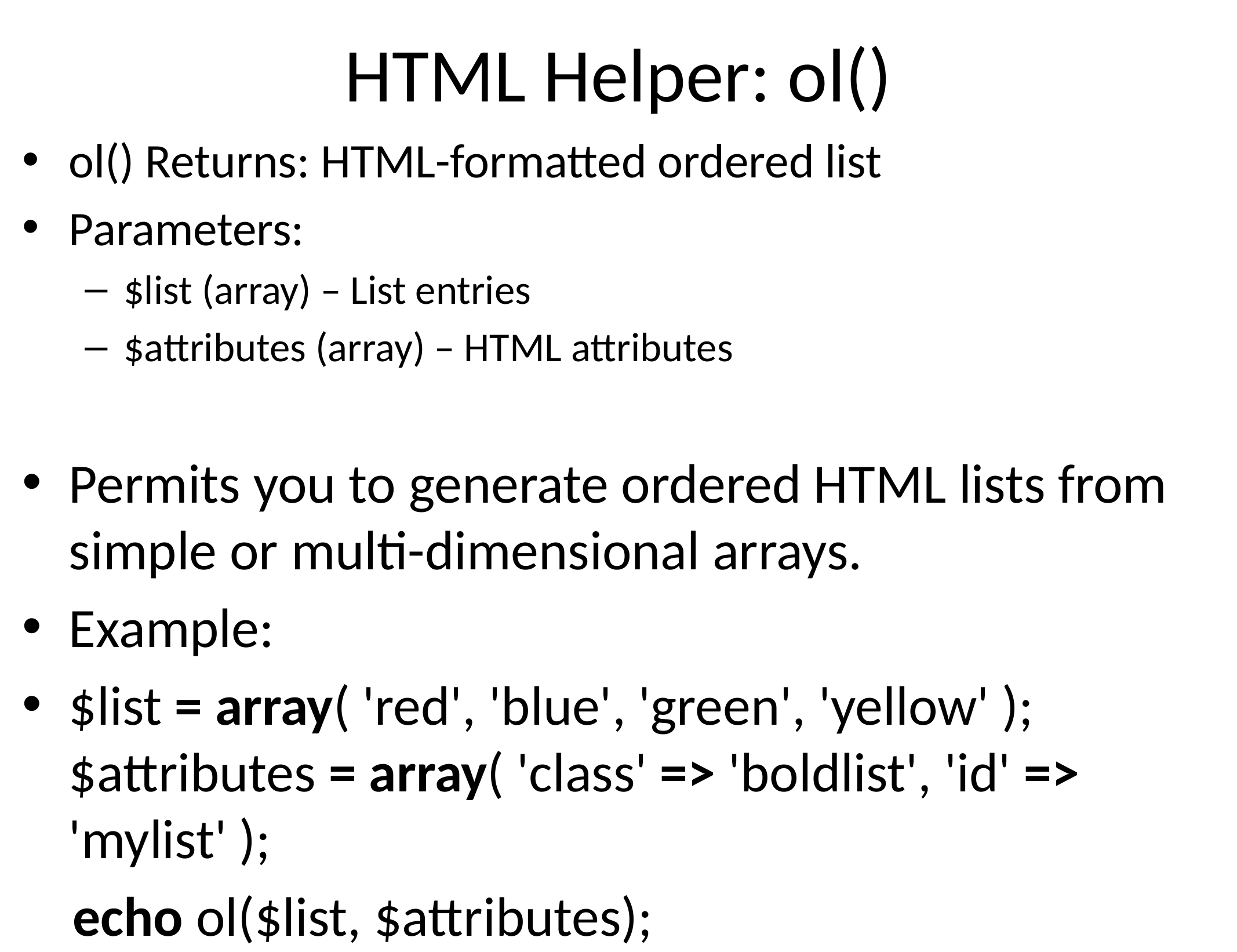

# HTML Helper: ol()
ol() Returns: HTML-formatted ordered list
Parameters:
$list (array) – List entries
$attributes (array) – HTML attributes

Permits you to generate ordered HTML lists from simple or multi-dimensional arrays.
Example:
$list = array( 'red', 'blue', 'green', 'yellow' ); $attributes = array( 'class' => 'boldlist', 'id' => 'mylist' );
    echo ol($list, $attributes);